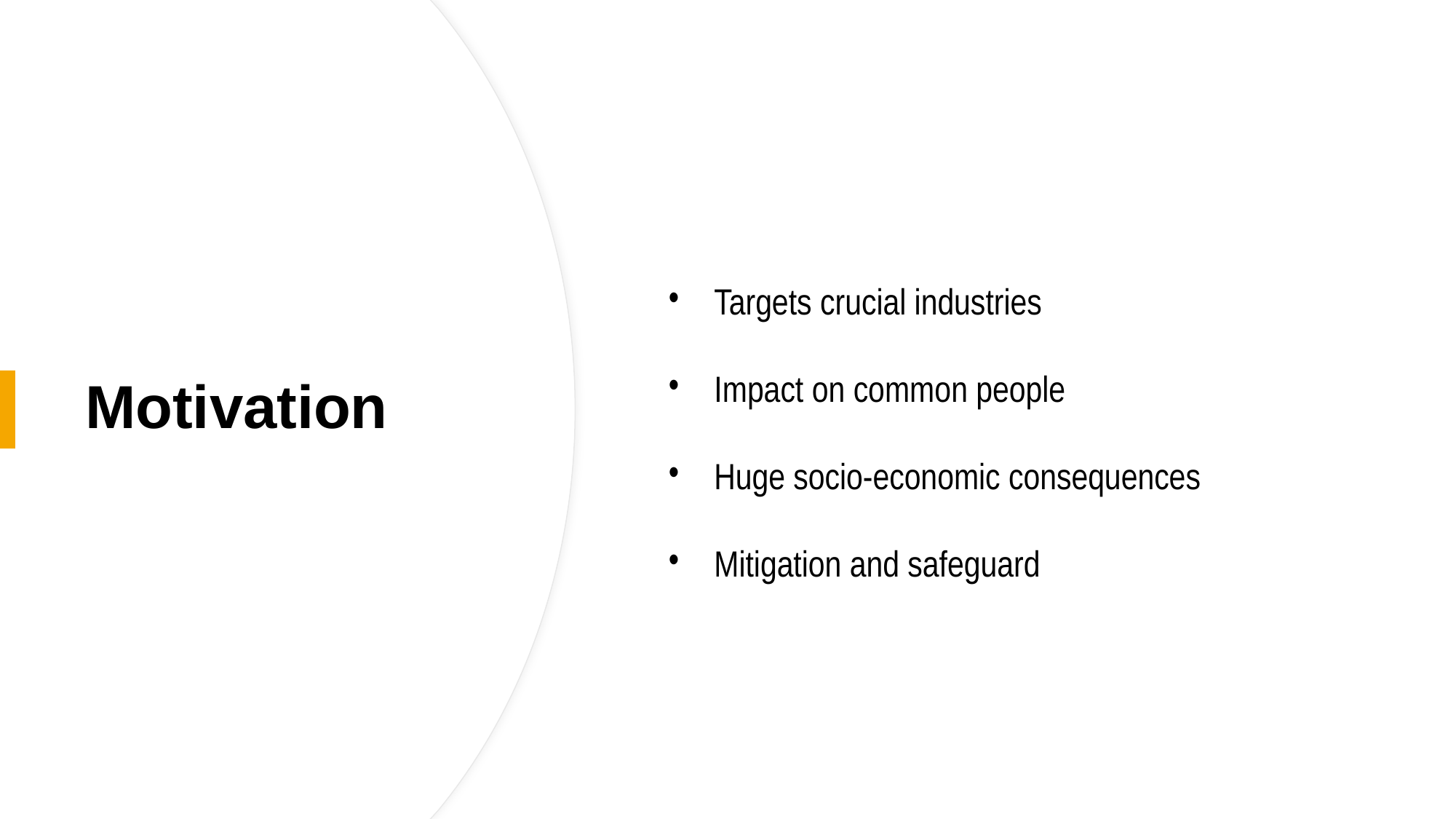

Targets crucial industries
Impact on common people
Huge socio-economic consequences
Mitigation and safeguard
# Motivation